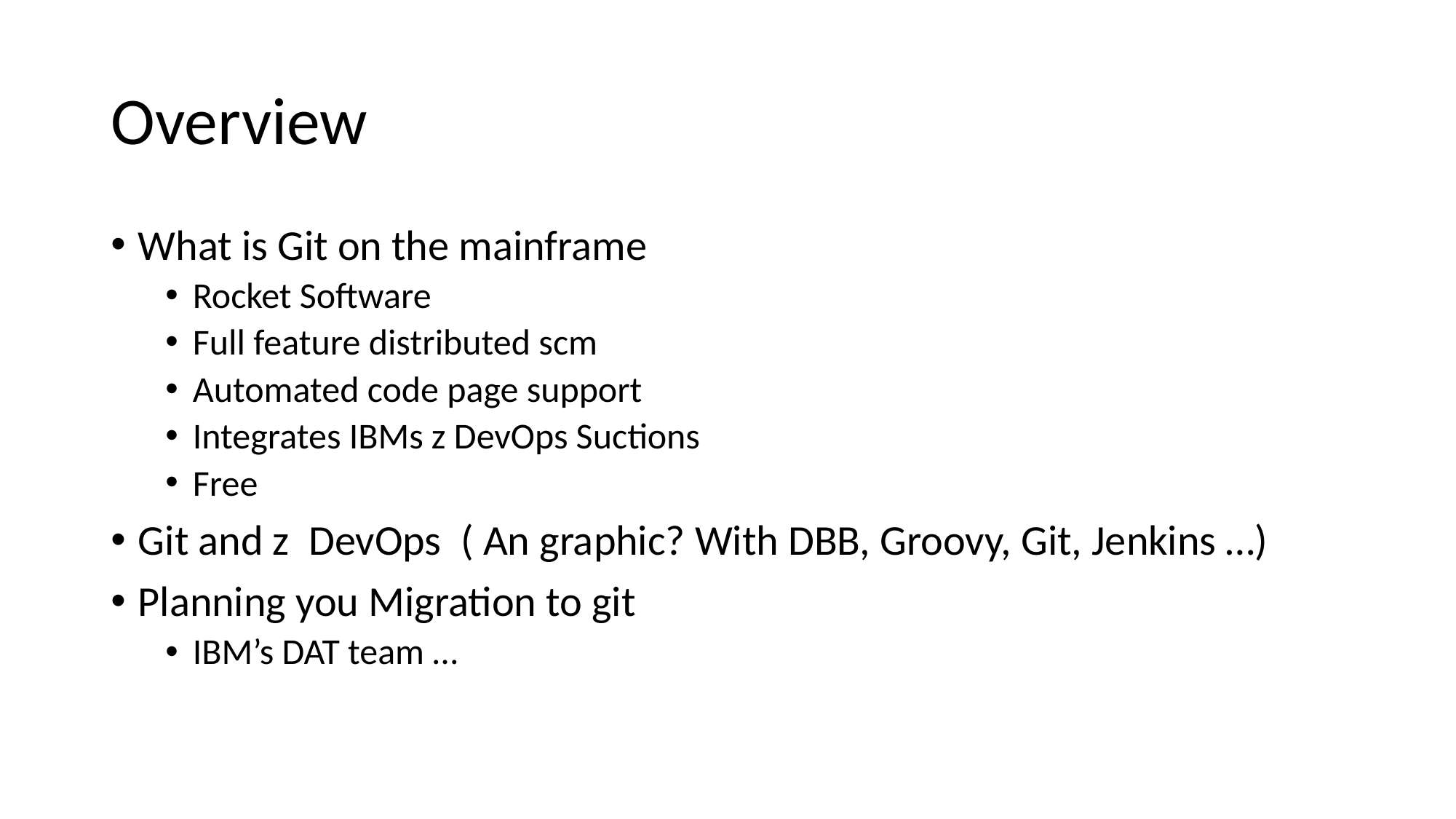

# Overview
What is Git on the mainframe
Rocket Software
Full feature distributed scm
Automated code page support
Integrates IBMs z DevOps Suctions
Free
Git and z  DevOps  ( An graphic? With DBB, Groovy, Git, Jenkins …)
Planning you Migration to git
IBM’s DAT team …